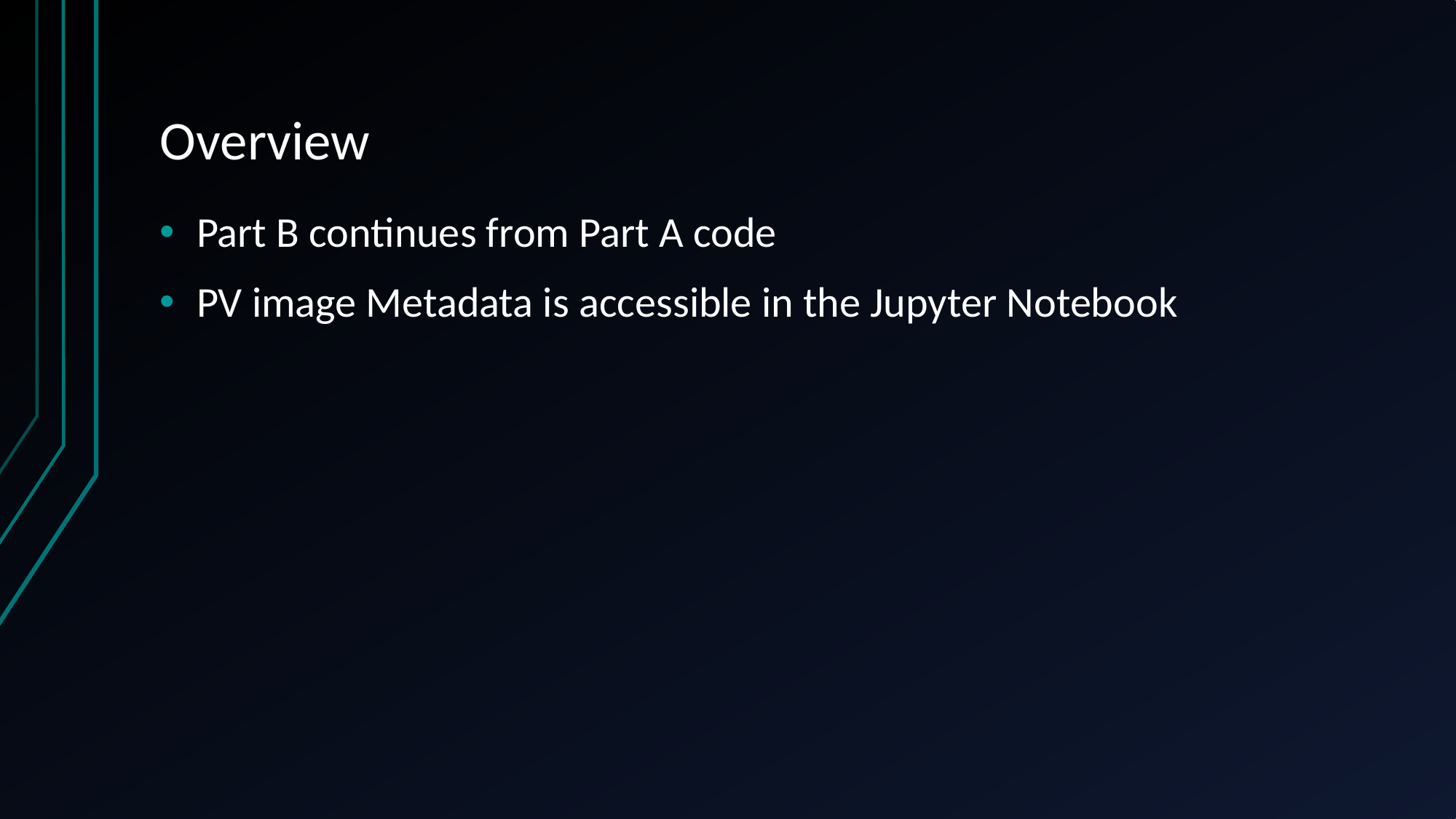

# Overview
Part B continues from Part A code
PV image Metadata is accessible in the Jupyter Notebook